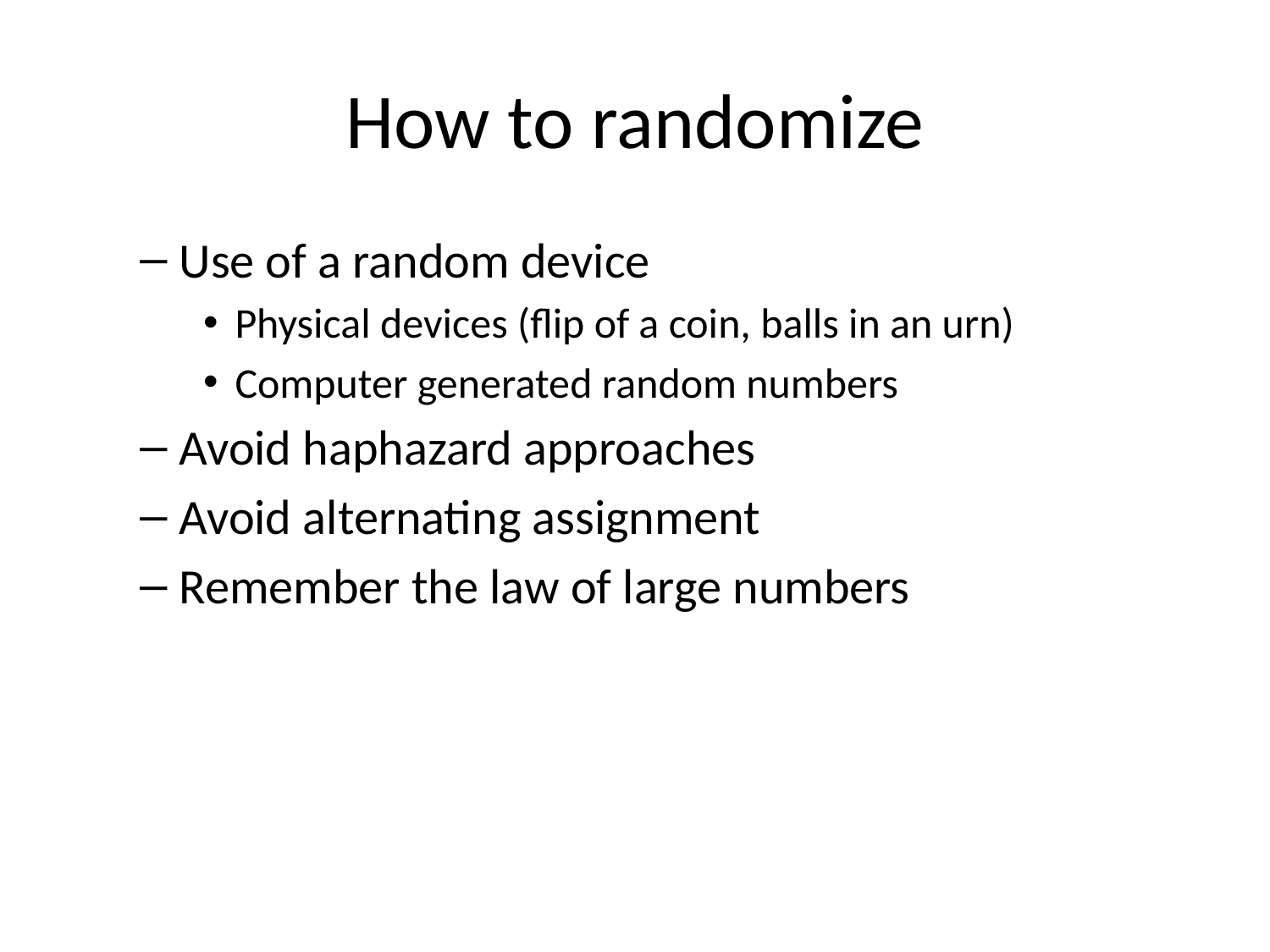

# How to randomize
Use of a random device
Physical devices (flip of a coin, balls in an urn)
Computer generated random numbers
Avoid haphazard approaches
Avoid alternating assignment
Remember the law of large numbers